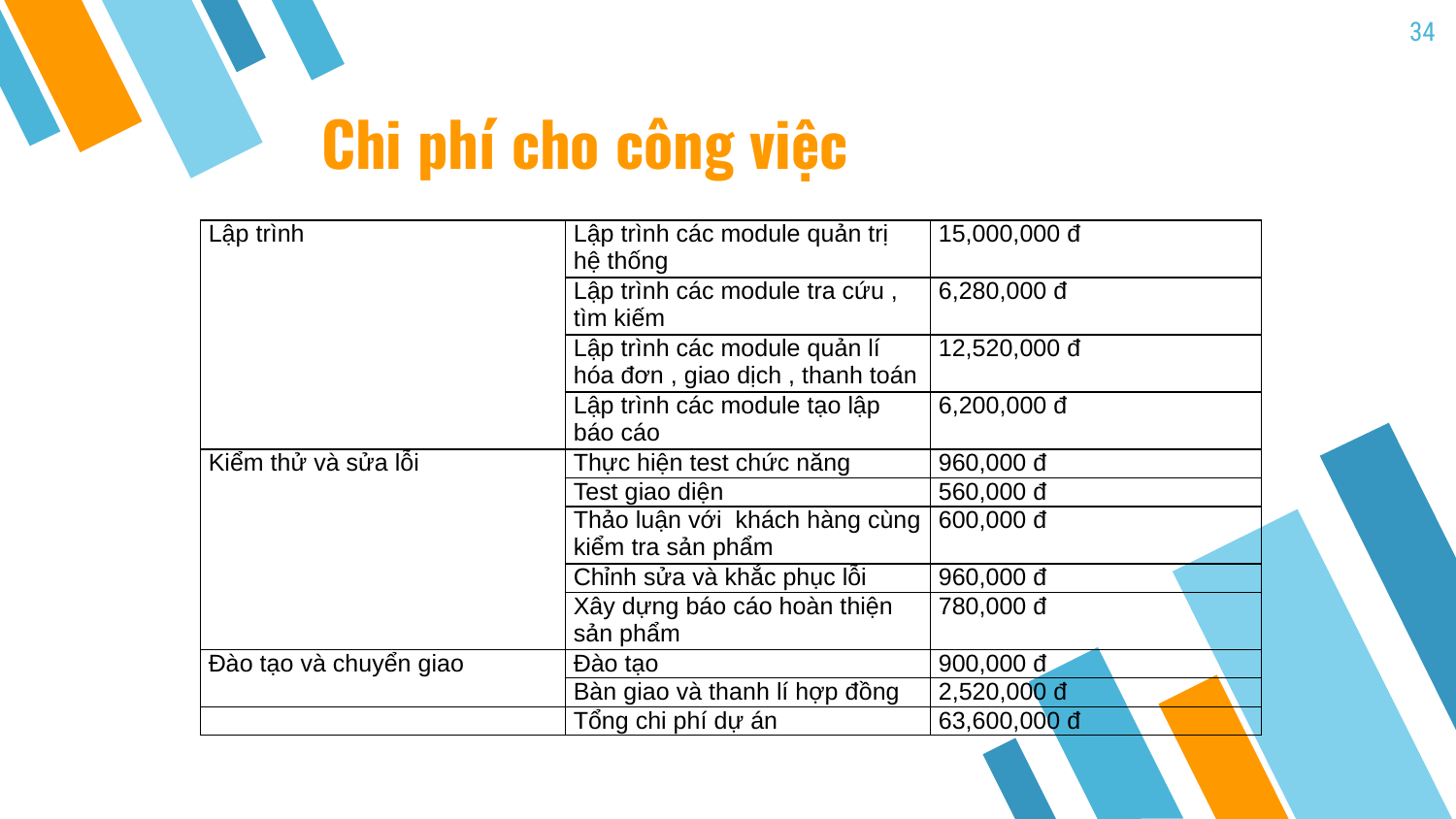

34
# Chi phí cho công việc
| Lập trình | Lập trình các module quản trị hệ thống | 15,000,000 đ |
| --- | --- | --- |
|  | Lập trình các module tra cứu , tìm kiếm | 6,280,000 đ |
|  | Lập trình các module quản lí hóa đơn , giao dịch , thanh toán | 12,520,000 đ |
|  | Lập trình các module tạo lập báo cáo | 6,200,000 đ |
| Kiểm thử và sửa lỗi | Thực hiện test chức năng | 960,000 đ |
|  | Test giao diện | 560,000 đ |
|  | Thảo luận với khách hàng cùng kiểm tra sản phẩm | 600,000 đ |
|  | Chỉnh sửa và khắc phục lỗi | 960,000 đ |
|  | Xây dựng báo cáo hoàn thiện sản phẩm | 780,000 đ |
| Đào tạo và chuyển giao | Đào tạo | 900,000 đ |
|  | Bàn giao và thanh lí hợp đồng | 2,520,000 đ |
|  | Tổng chi phí dự án | 63,600,000 đ |